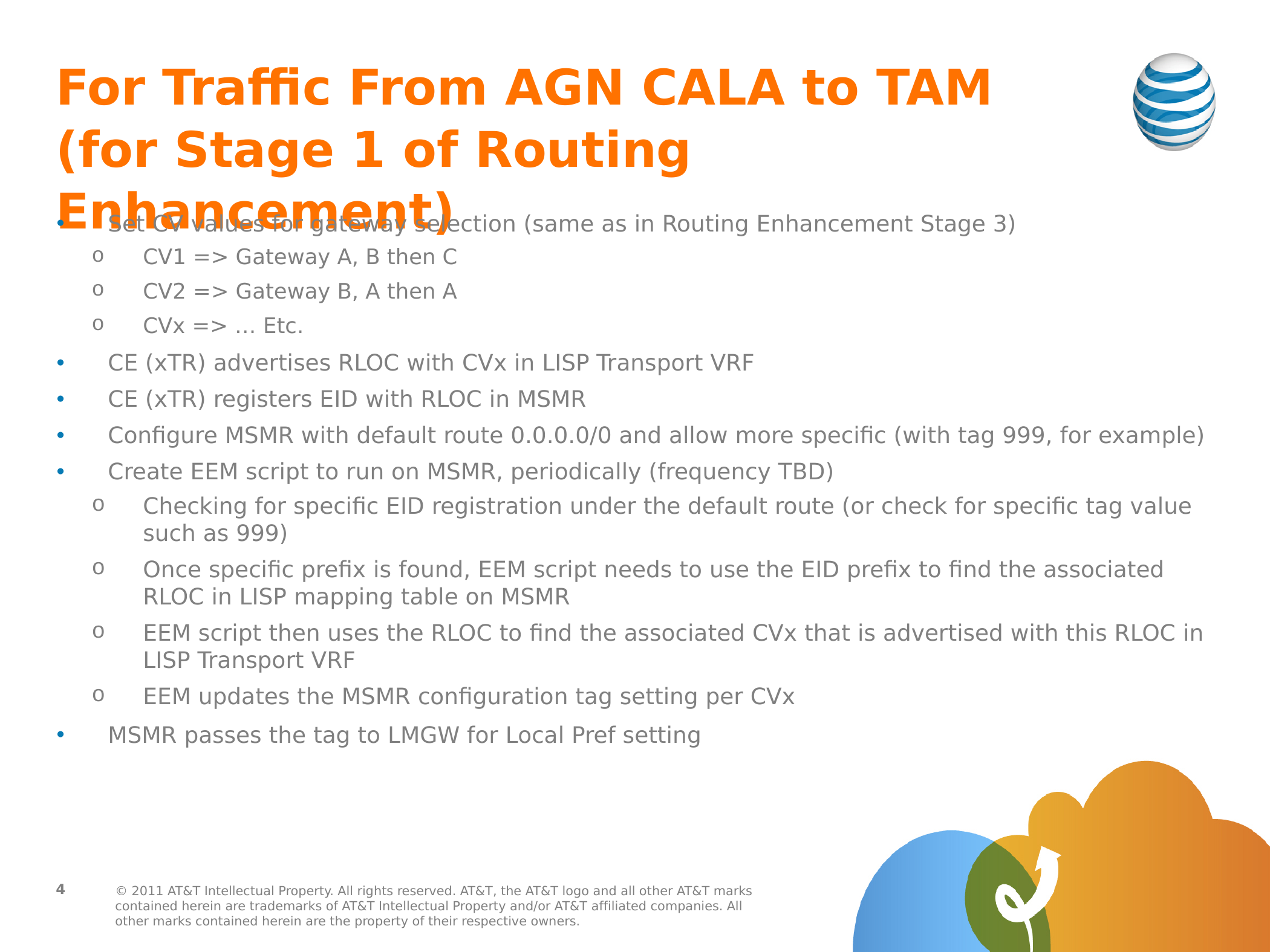

# For Traffic From AGN CALA to TAM (for Stage 1 of Routing Enhancement)
Set CV values for gateway selection (same as in Routing Enhancement Stage 3)
CV1 => Gateway A, B then C
CV2 => Gateway B, A then A
CVx => … Etc.
CE (xTR) advertises RLOC with CVx in LISP Transport VRF
CE (xTR) registers EID with RLOC in MSMR
Configure MSMR with default route 0.0.0.0/0 and allow more specific (with tag 999, for example)
Create EEM script to run on MSMR, periodically (frequency TBD)
Checking for specific EID registration under the default route (or check for specific tag value such as 999)
Once specific prefix is found, EEM script needs to use the EID prefix to find the associated RLOC in LISP mapping table on MSMR
EEM script then uses the RLOC to find the associated CVx that is advertised with this RLOC in LISP Transport VRF
EEM updates the MSMR configuration tag setting per CVx
MSMR passes the tag to LMGW for Local Pref setting
4